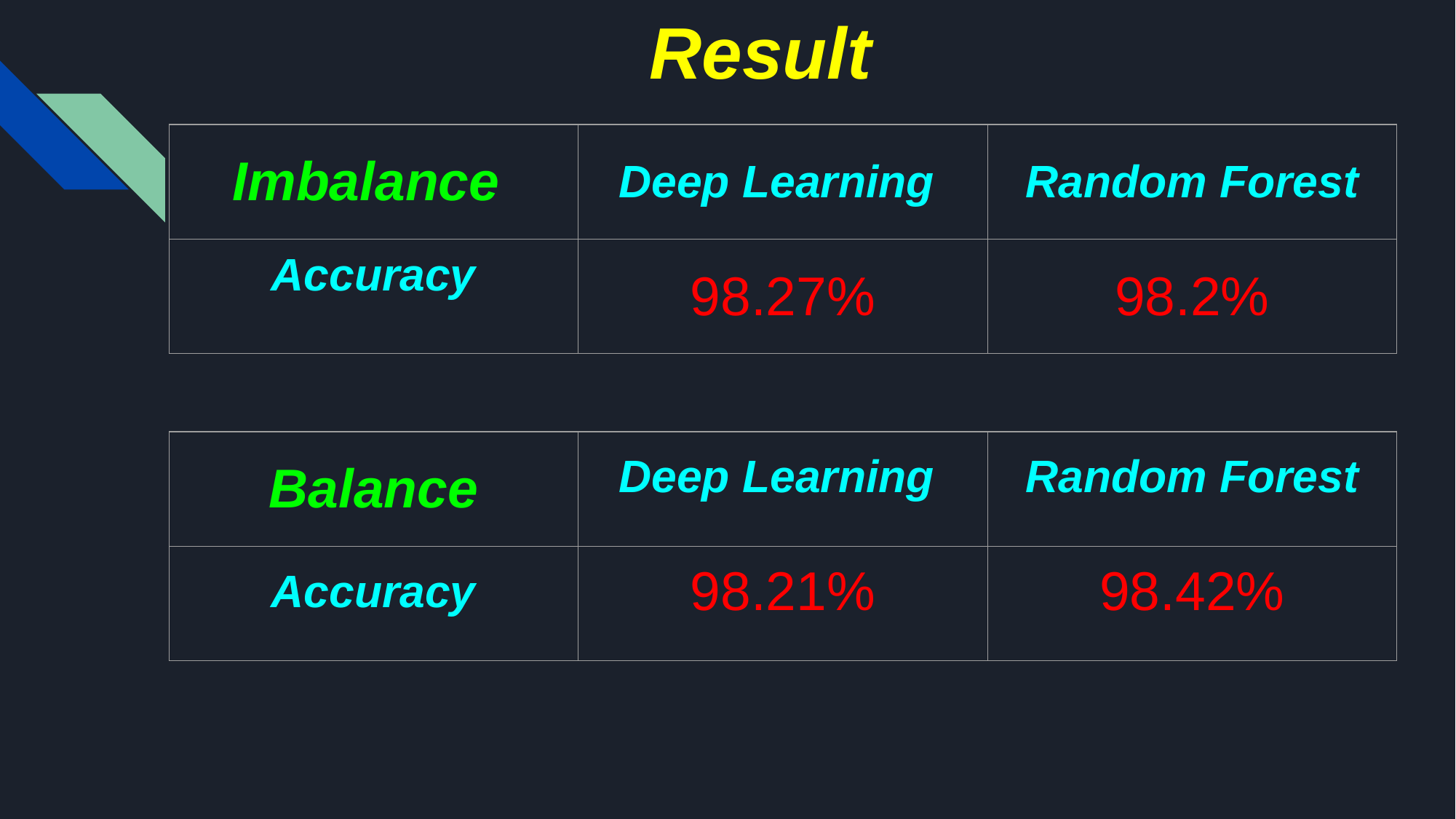

# Result

| Imbalance | Deep Learning | Random Forest |
| --- | --- | --- |
| Accuracy | 98.27% | 98.2% |
| Balance | Deep Learning | Random Forest |
| --- | --- | --- |
| Accuracy | 98.21% | 98.42% |